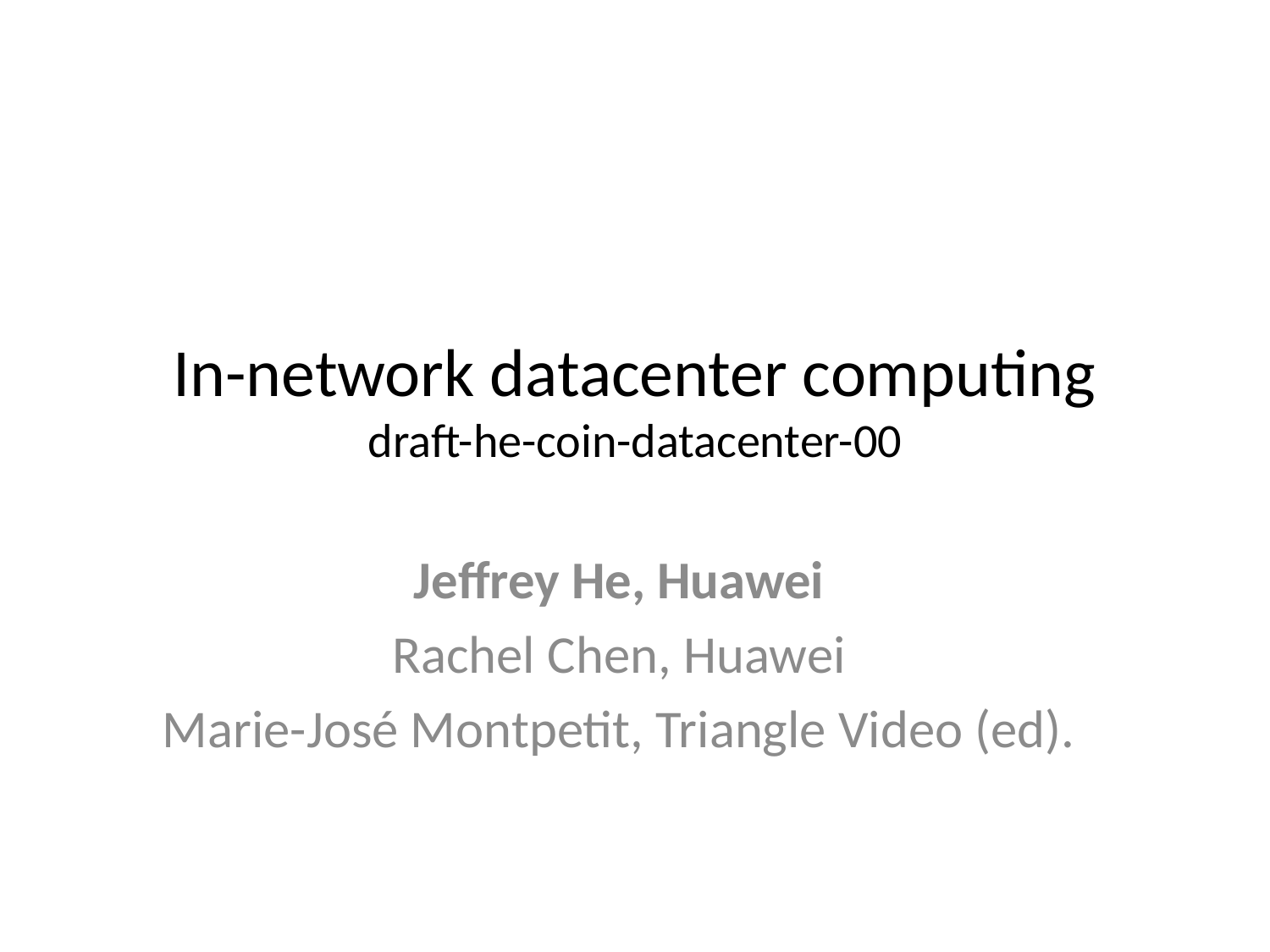

# In-network datacenter computing draft-he-coin-datacenter-00
Jeffrey He, Huawei
Rachel Chen, Huawei
Marie-José Montpetit, Triangle Video (ed).